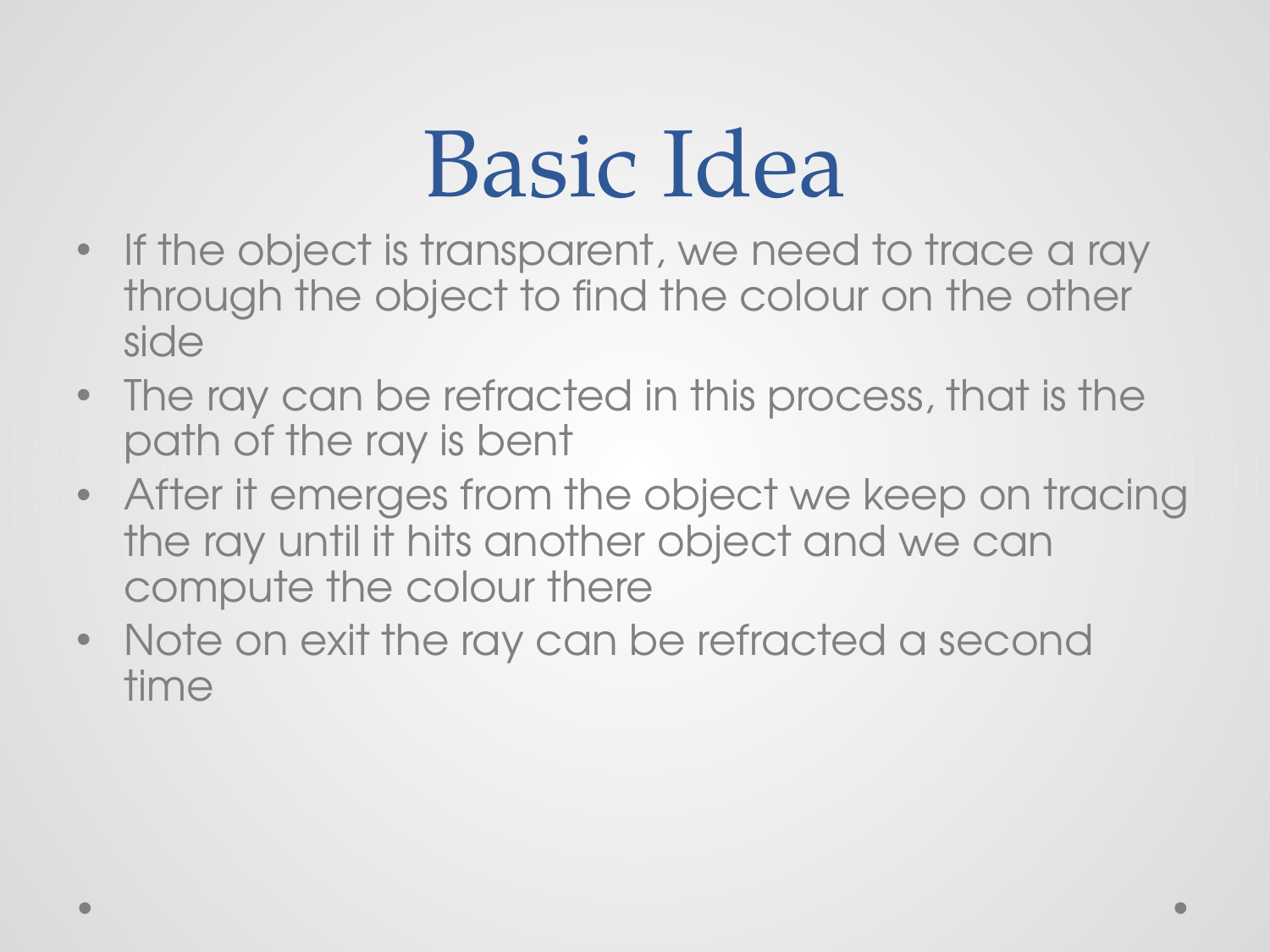

# Basic Idea
If the object is transparent, we need to trace a ray through the object to find the colour on the other side
The ray can be refracted in this process, that is the path of the ray is bent
After it emerges from the object we keep on tracing the ray until it hits another object and we can compute the colour there
Note on exit the ray can be refracted a second time